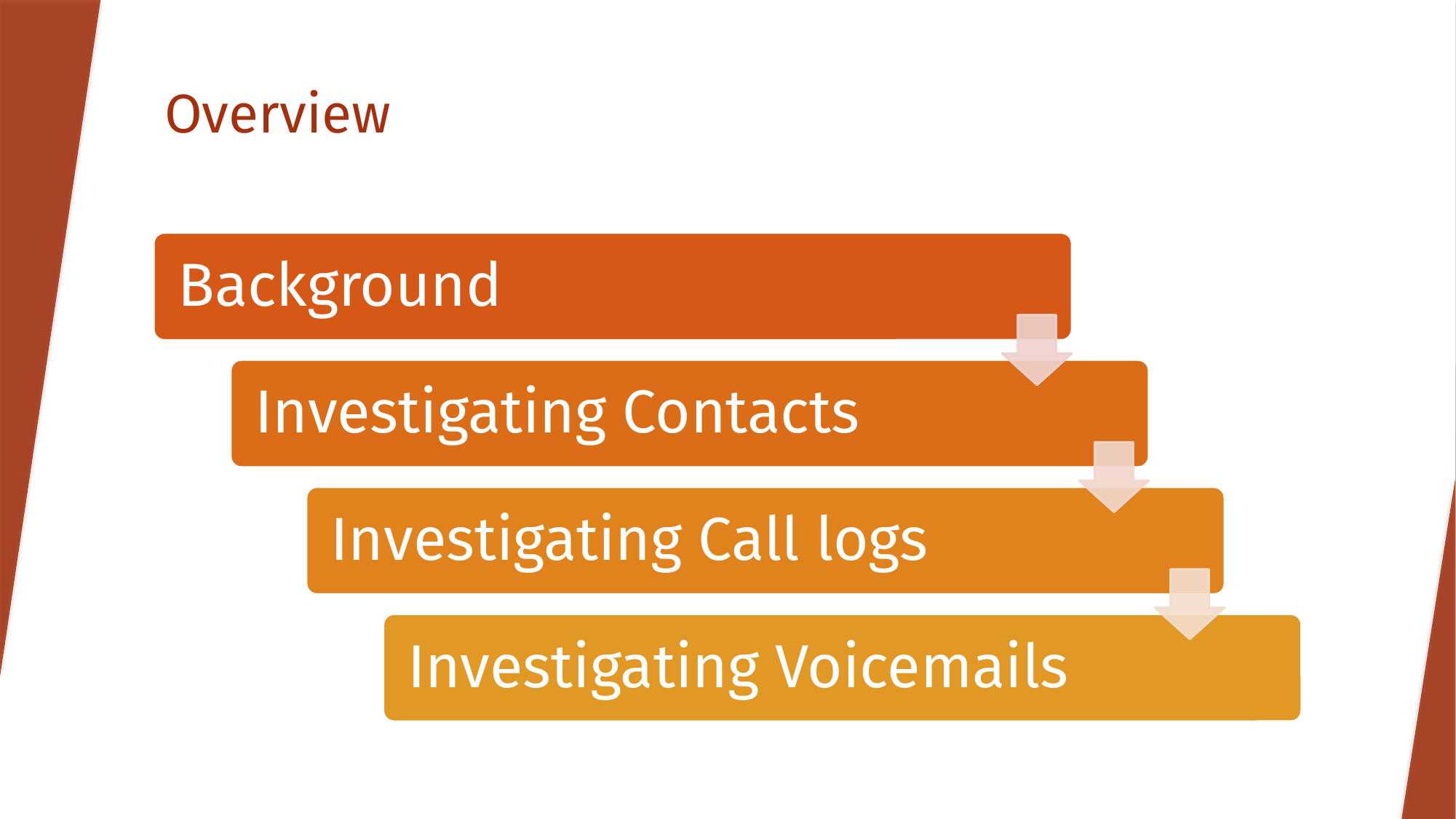

# Overview
Background
Investigating Contacts
Investigating Call logs
Investigating Voicemails